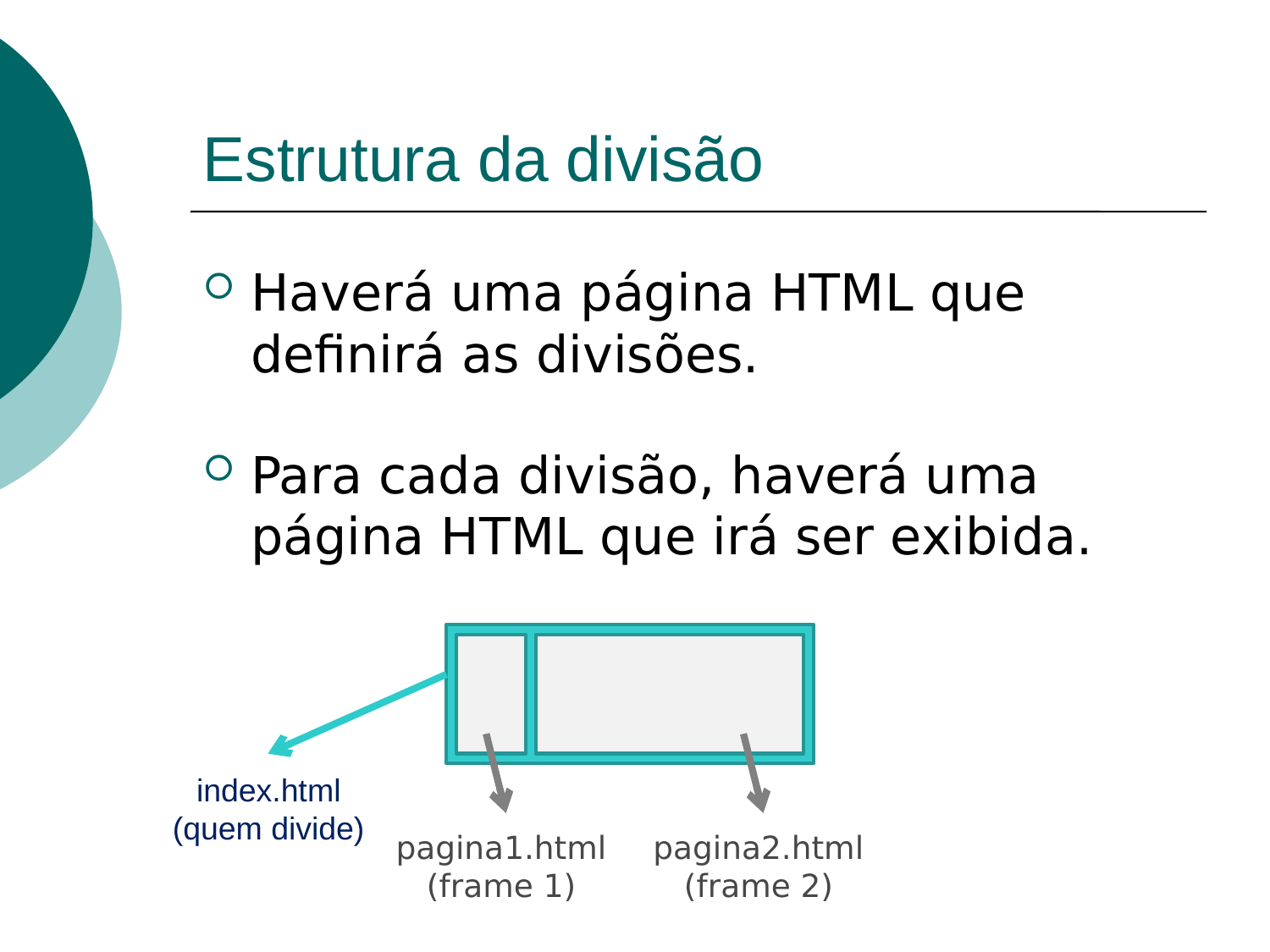

# Estrutura da divisão
Haverá uma página HTML que definirá as divisões.

Para cada divisão, haverá uma página HTML que irá ser exibida.

index.html
(quem divide)
pagina1.html
(frame 1)
pagina2.html
(frame 2)